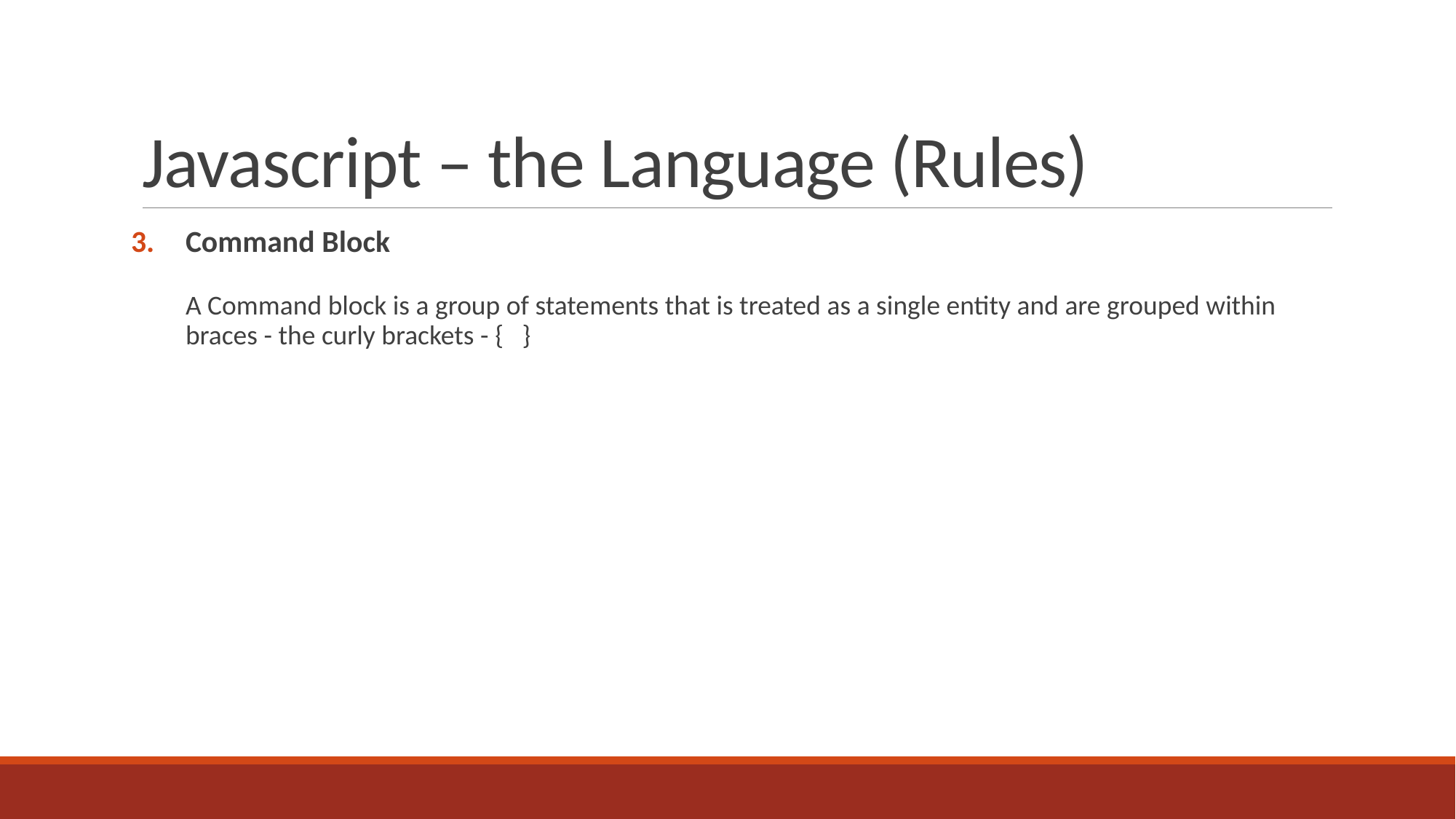

# Javascript – the Language (Rules)
Command Block
A Command block is a group of statements that is treated as a single entity and are grouped within braces - the curly brackets - {   }